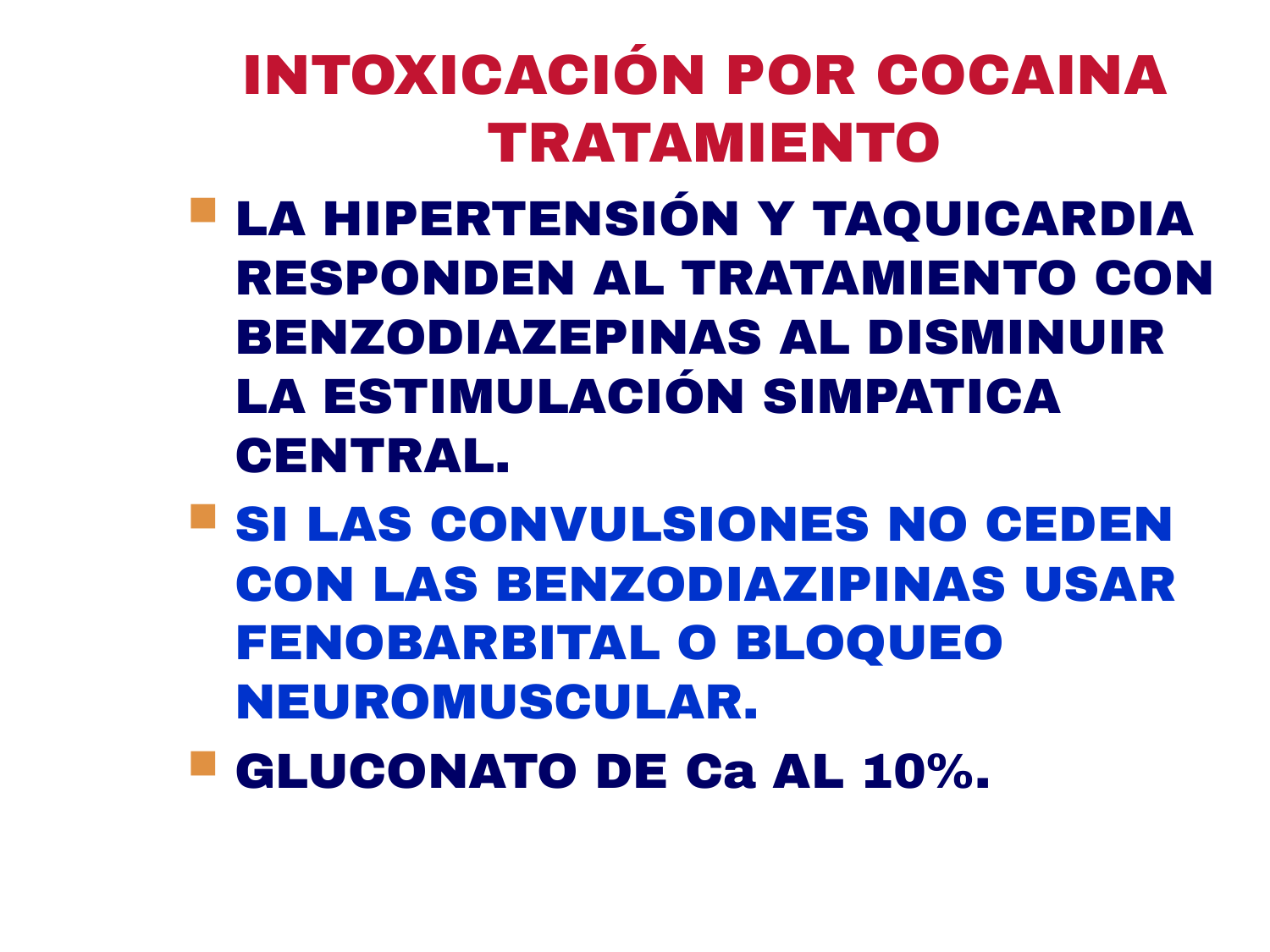

# INTOXICACIÓN POR COCAINA TRATAMIENTO
LA HIPERTENSIÓN Y TAQUICARDIA  RESPONDEN AL TRATAMIENTO CON BENZODIAZEPINAS AL DISMINUIR LA ESTIMULACIÓN SIMPATICA CENTRAL.
SI LAS CONVULSIONES NO CEDEN CON LAS BENZODIAZIPINAS USAR FENOBARBITAL O BLOQUEO NEUROMUSCULAR.
GLUCONATO DE Ca AL 10%.